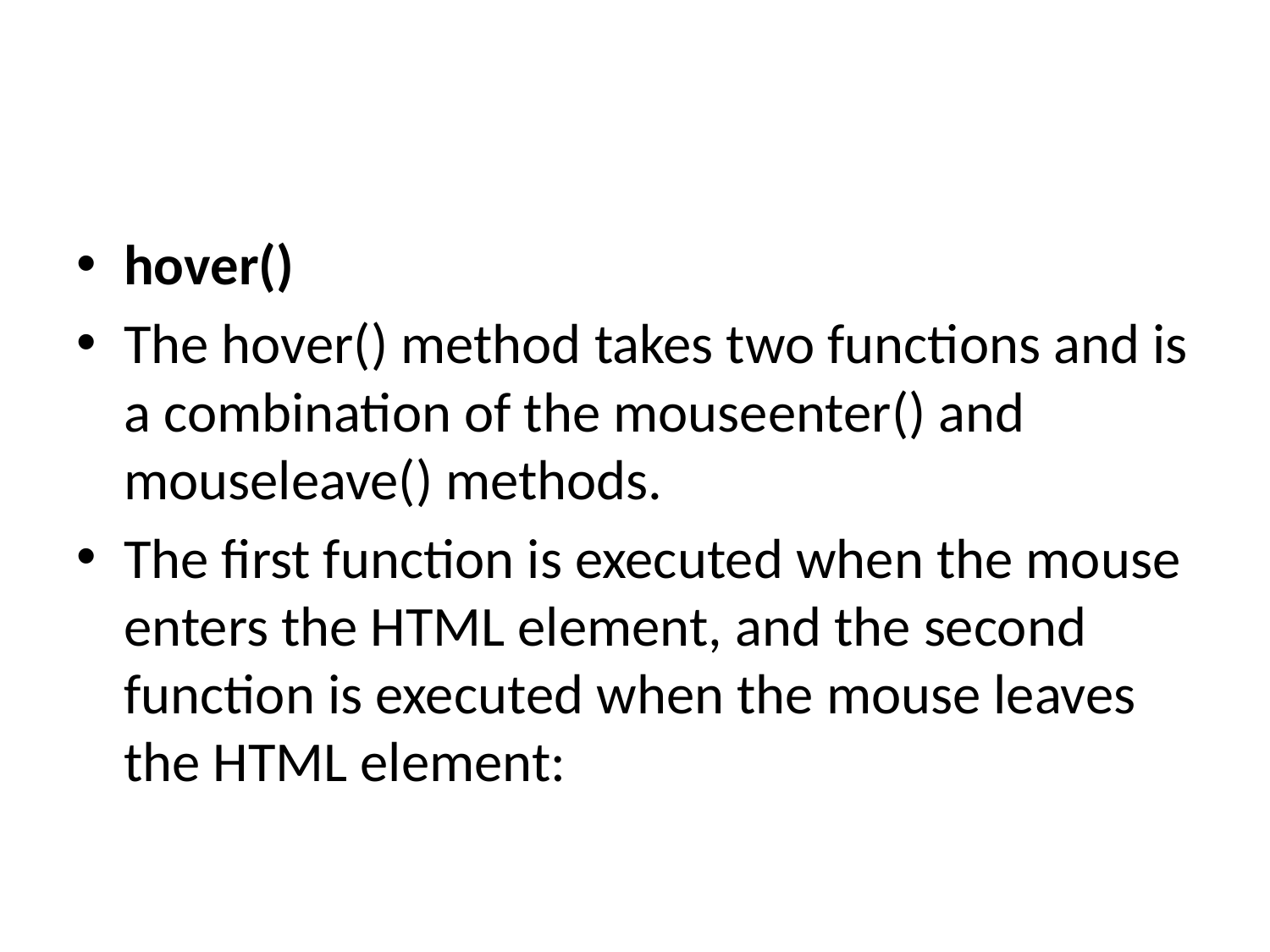

#
hover()
The hover() method takes two functions and is a combination of the mouseenter() and mouseleave() methods.
The first function is executed when the mouse enters the HTML element, and the second function is executed when the mouse leaves the HTML element: